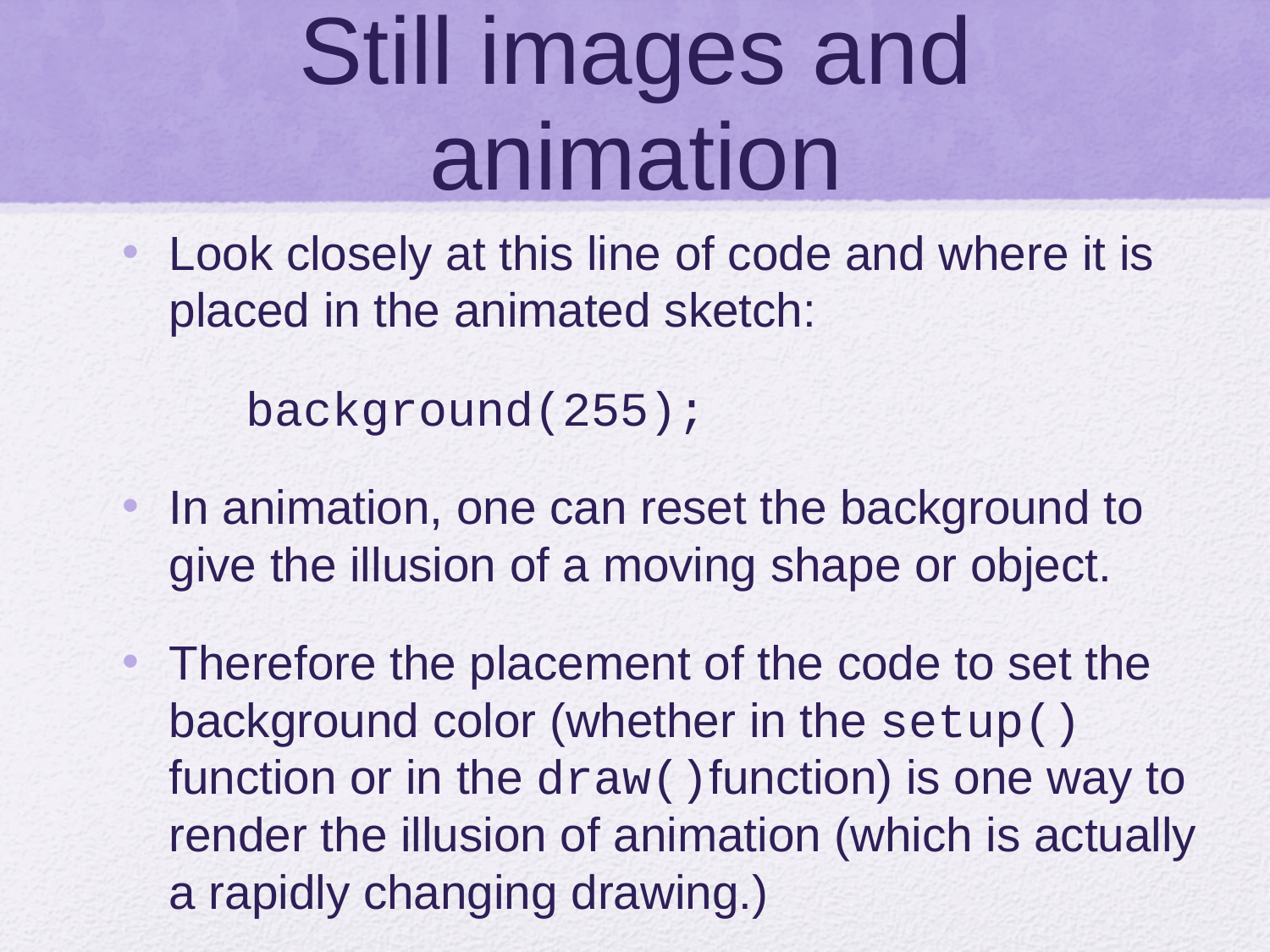

# Still images and animation
Look closely at this line of code and where it is placed in the animated sketch:
	background(255);
In animation, one can reset the background to give the illusion of a moving shape or object.
Therefore the placement of the code to set the background color (whether in the setup() function or in the draw()function) is one way to render the illusion of animation (which is actually a rapidly changing drawing.)